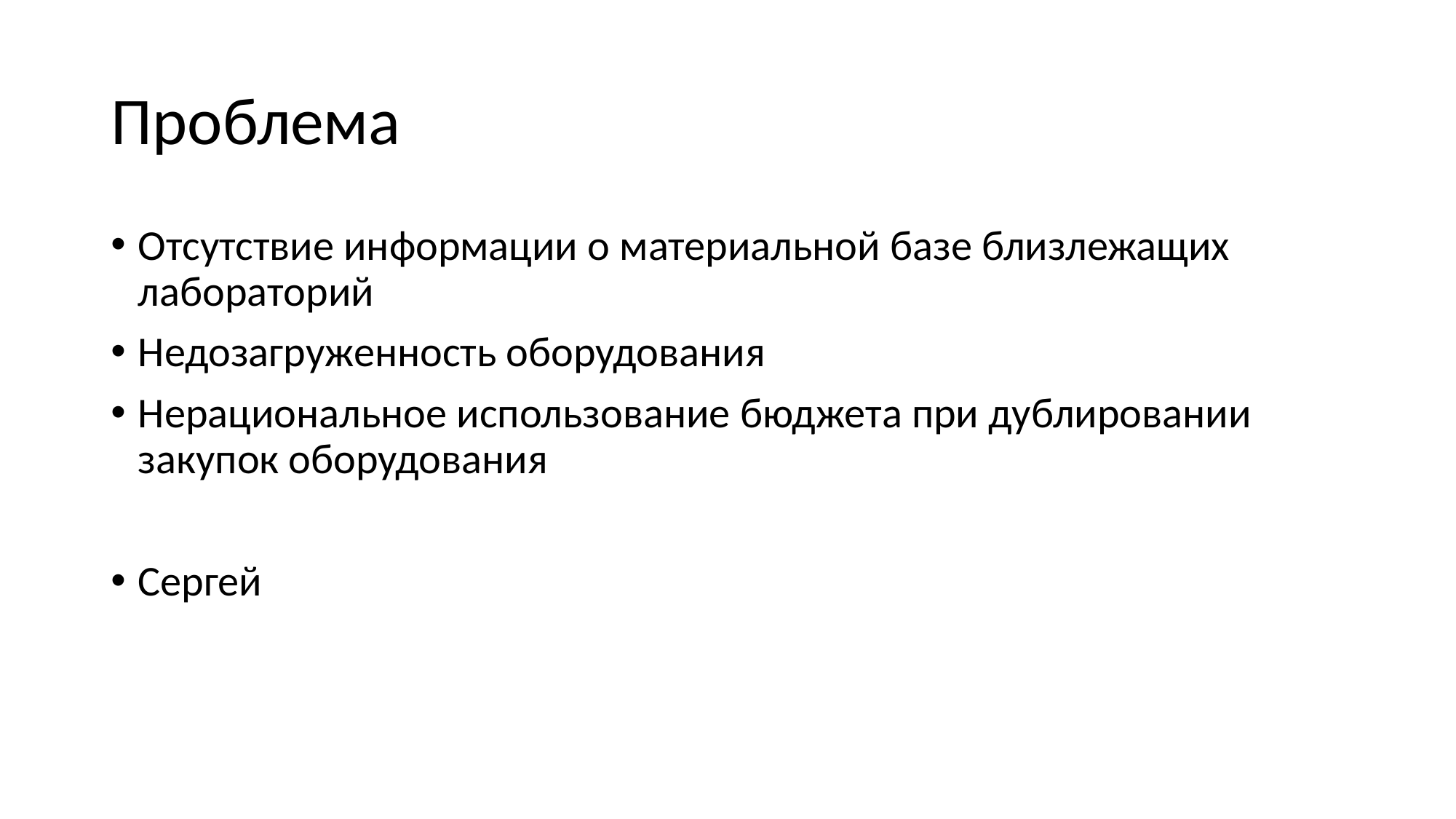

# Проблема
Отсутствие информации о материальной базе близлежащих лабораторий
Недозагруженность оборудования
Нерациональное использование бюджета при дублировании закупок оборудования

Сергей